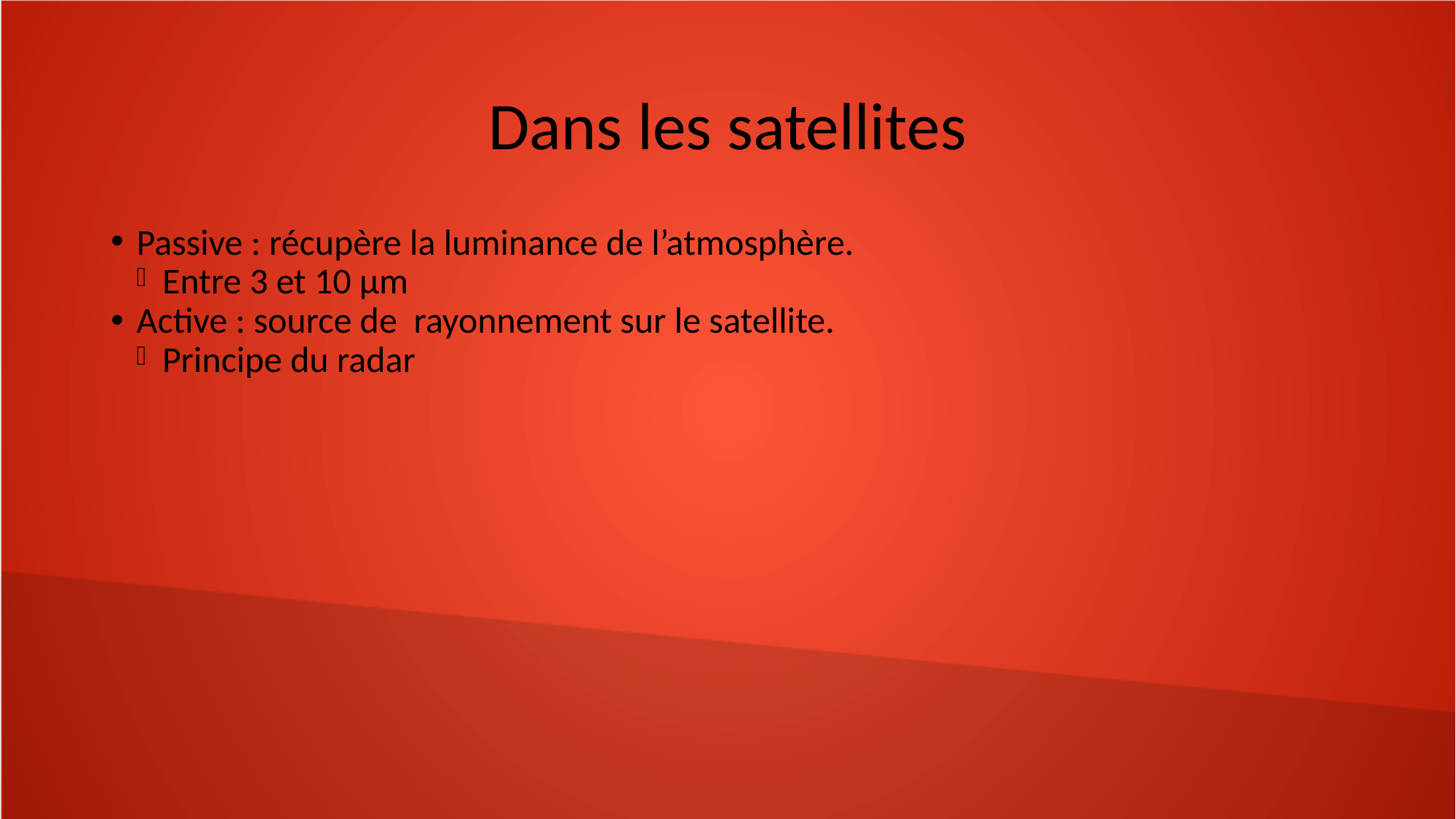

Dans les satellites
Passive : récupère la luminance de l’atmosphère.
Entre 3 et 10 μm
Active : source de  rayonnement sur le satellite.
Principe du radar